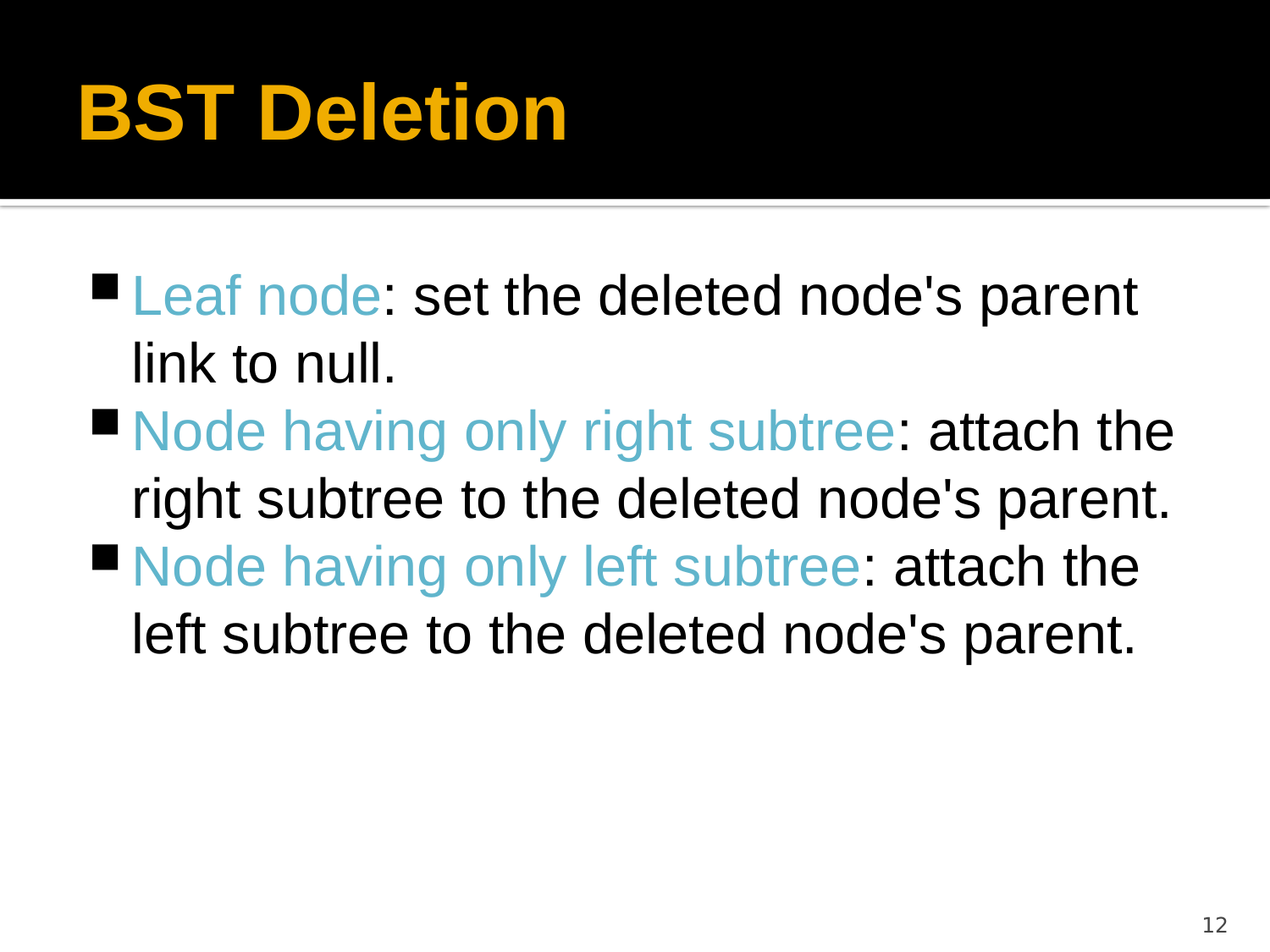

# BST Deletion
Leaf node: set the deleted node's parent link to null.
Node having only right subtree: attach the right subtree to the deleted node's parent.
Node having only left subtree: attach the left subtree to the deleted node's parent.

12